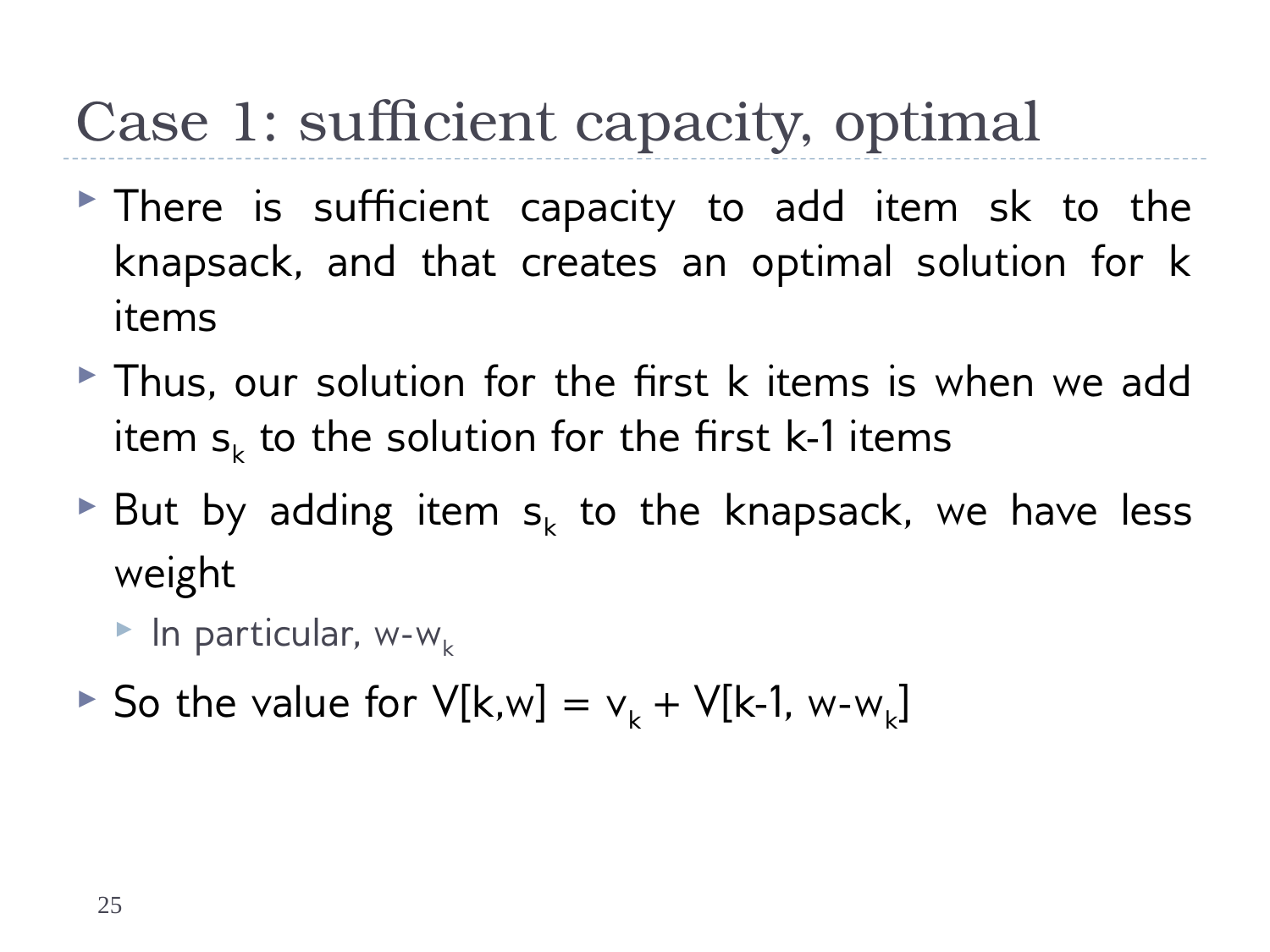

# Case 1: sufficient capacity, optimal
There is sufficient capacity to add item sk to the knapsack, and that creates an optimal solution for k items
Thus, our solution for the first k items is when we add item sk to the solution for the first k-1 items
But by adding item sk to the knapsack, we have less weight
In particular, w-wk
So the value for V[k,w] = vk + V[k-1, w-wk]
25